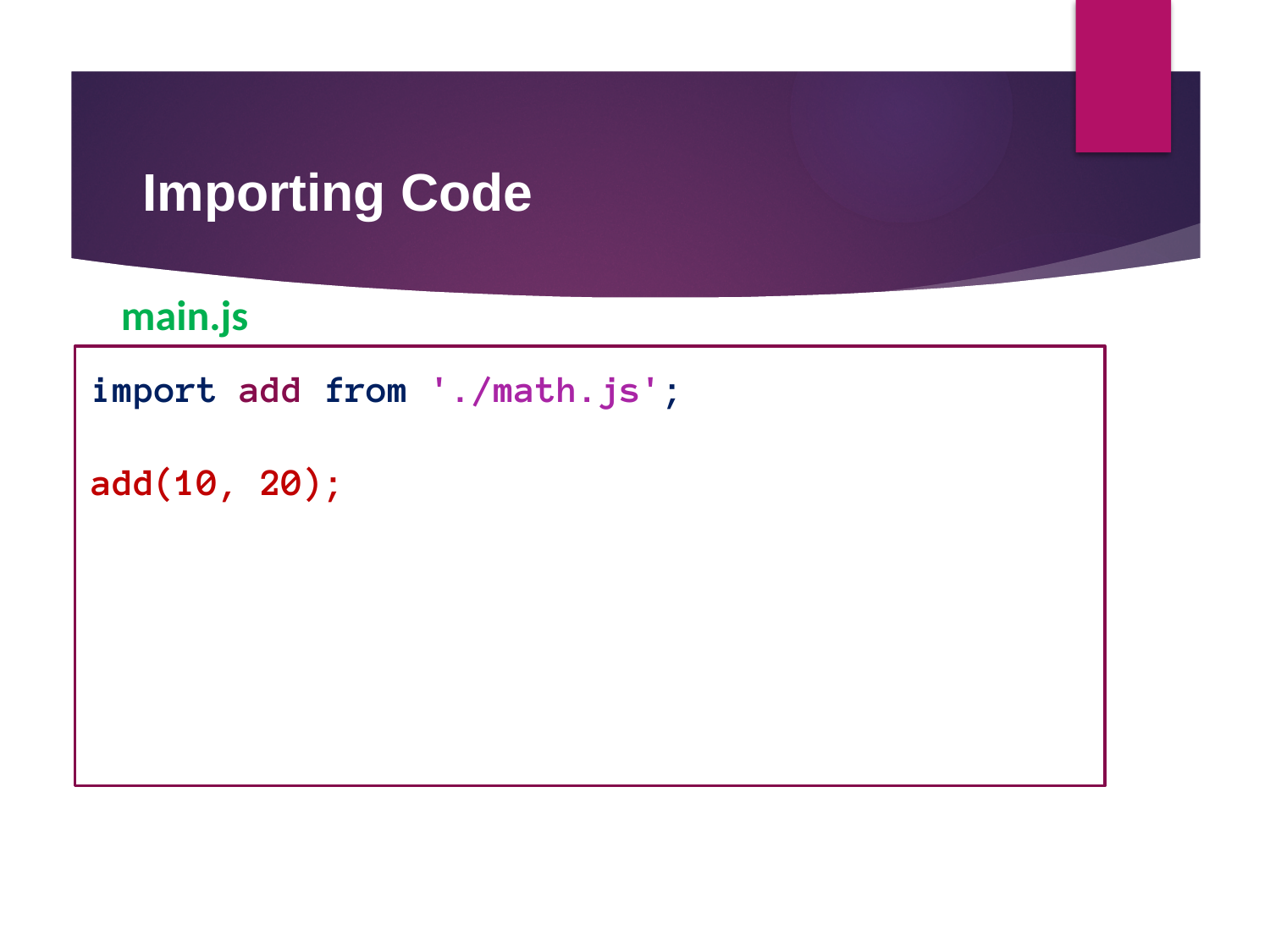

Importing Code
main.js

import add from './math.js';

add(10, 20);